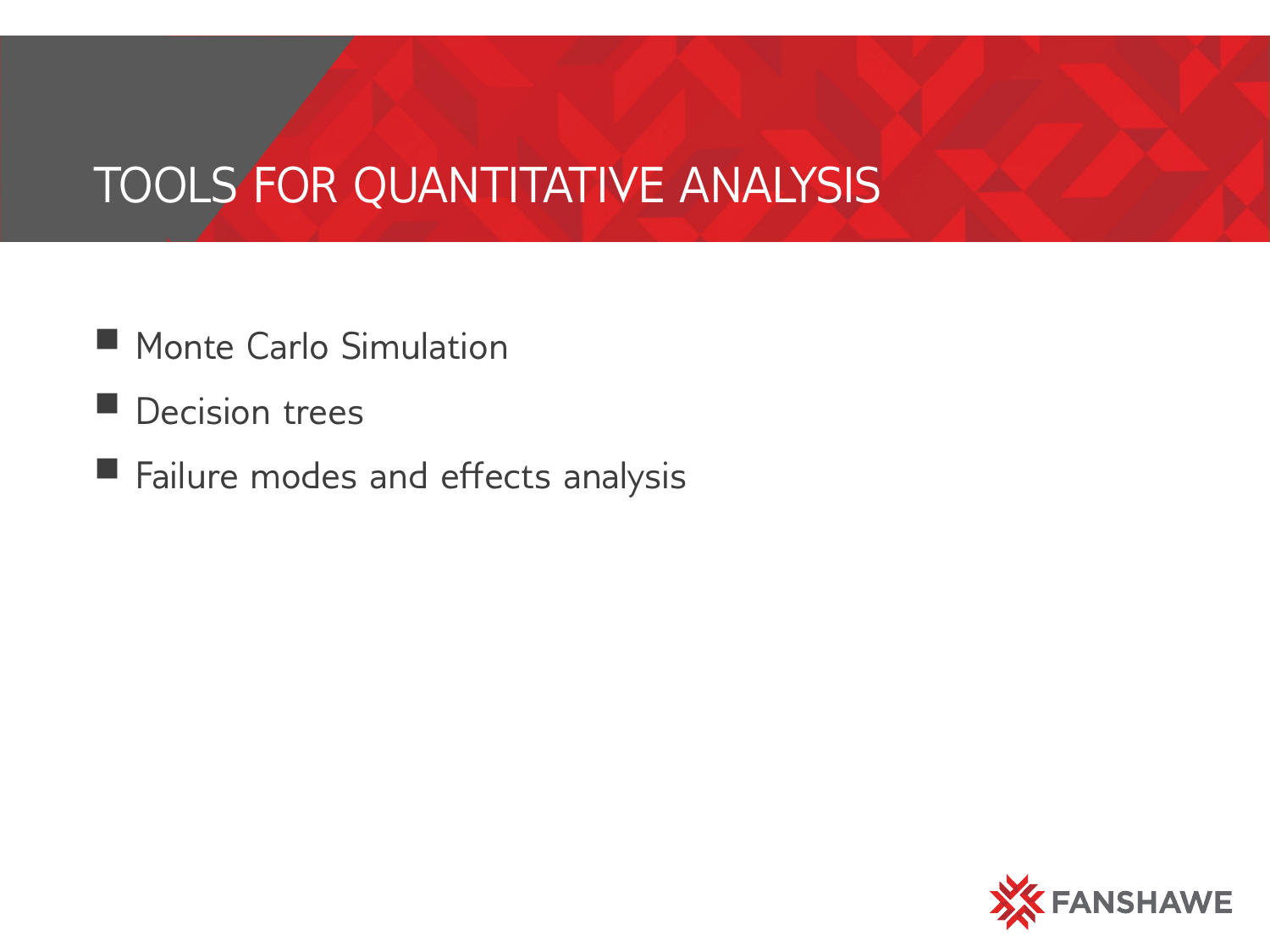

# Tools for quantitative analysis
Monte Carlo Simulation
Decision trees
Failure modes and effects analysis